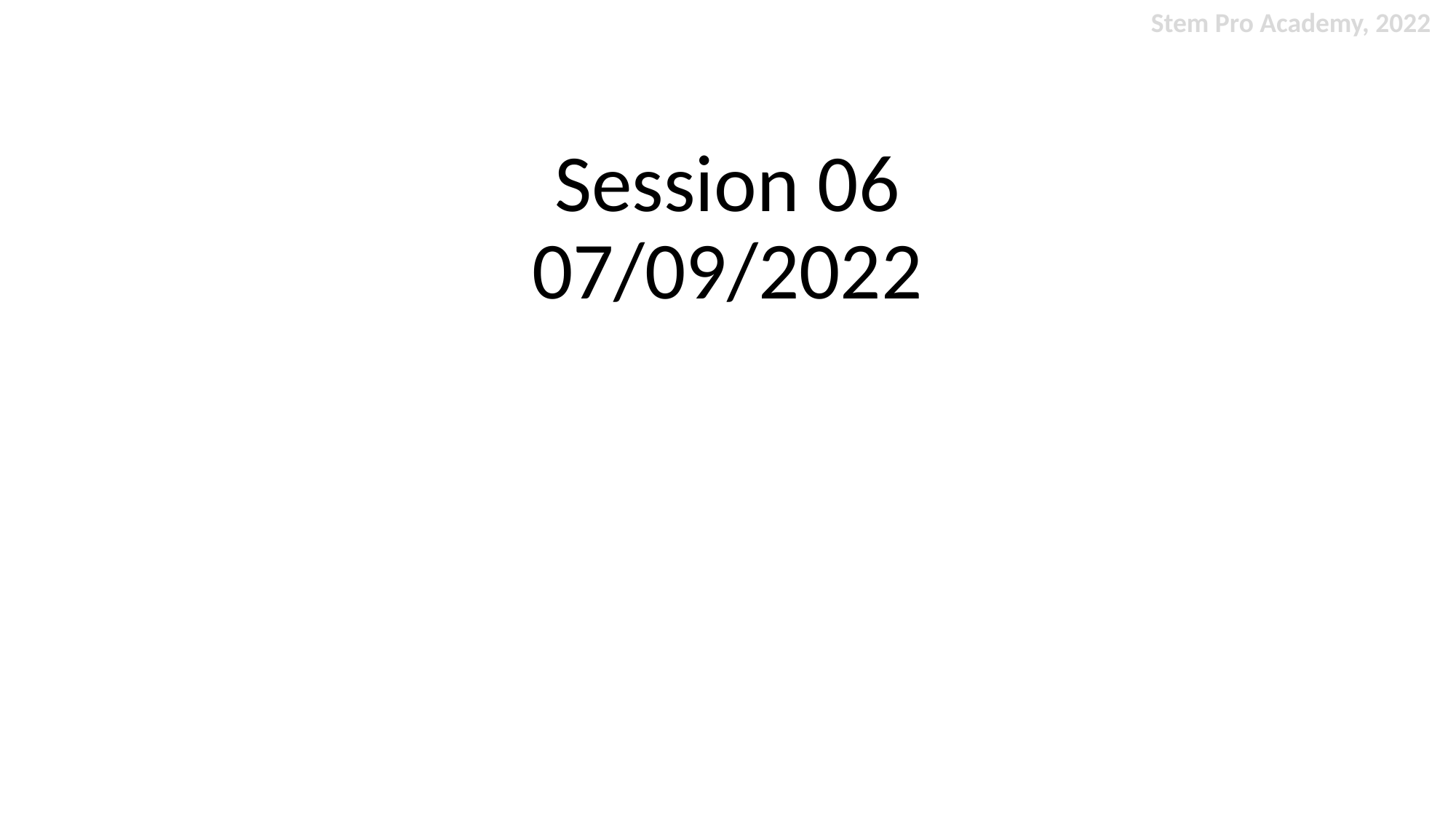

Stem Pro Academy, 2022
# Session 06 07/09/2022